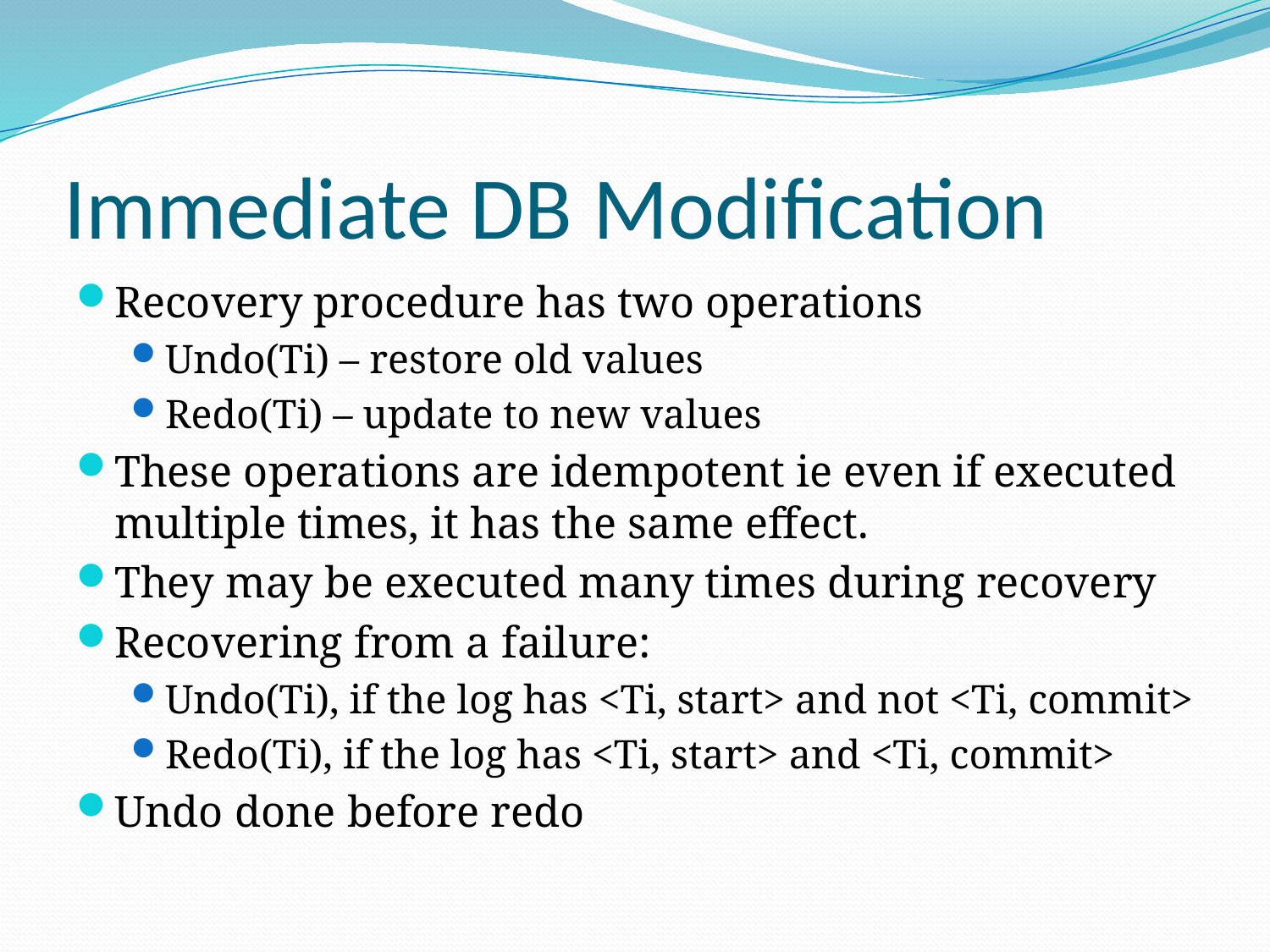

# Immediate DB Modification
Recovery procedure has two operations
Undo(Ti) – restore old values
Redo(Ti) – update to new values
These operations are idempotent ie even if executed multiple times, it has the same effect.
They may be executed many times during recovery
Recovering from a failure:
Undo(Ti), if the log has <Ti, start> and not <Ti, commit>
Redo(Ti), if the log has <Ti, start> and <Ti, commit>
Undo done before redo